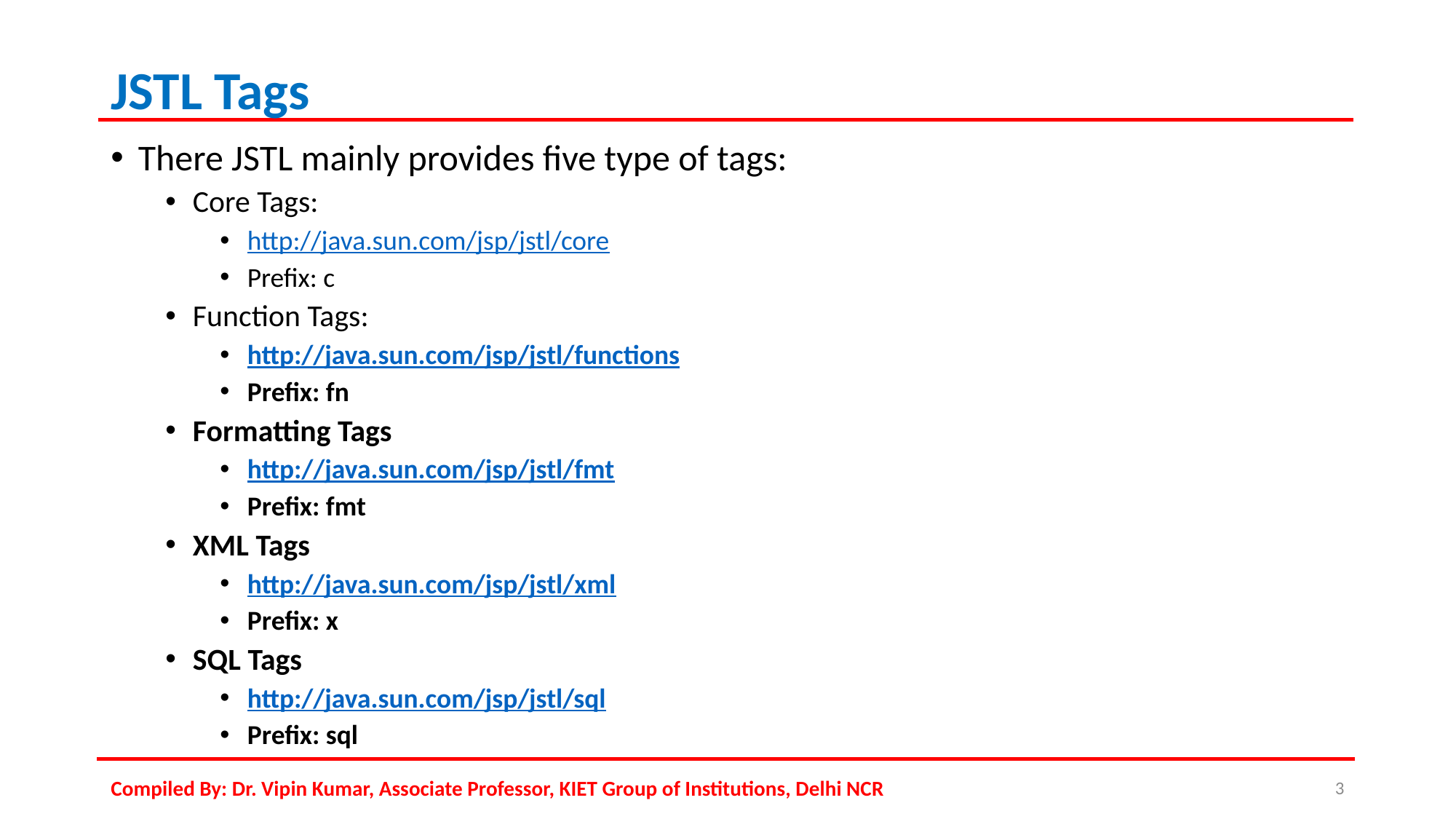

# JSTL Tags
There JSTL mainly provides five type of tags:
Core Tags:
http://java.sun.com/jsp/jstl/core
Prefix: c
Function Tags:
http://java.sun.com/jsp/jstl/functions
Prefix: fn
Formatting Tags
http://java.sun.com/jsp/jstl/fmt
Prefix: fmt
XML Tags
http://java.sun.com/jsp/jstl/xml
Prefix: x
SQL Tags
http://java.sun.com/jsp/jstl/sql
Prefix: sql

Compiled By: Dr. Vipin Kumar, Associate Professor, KIET Group of Institutions, Delhi NCR
3